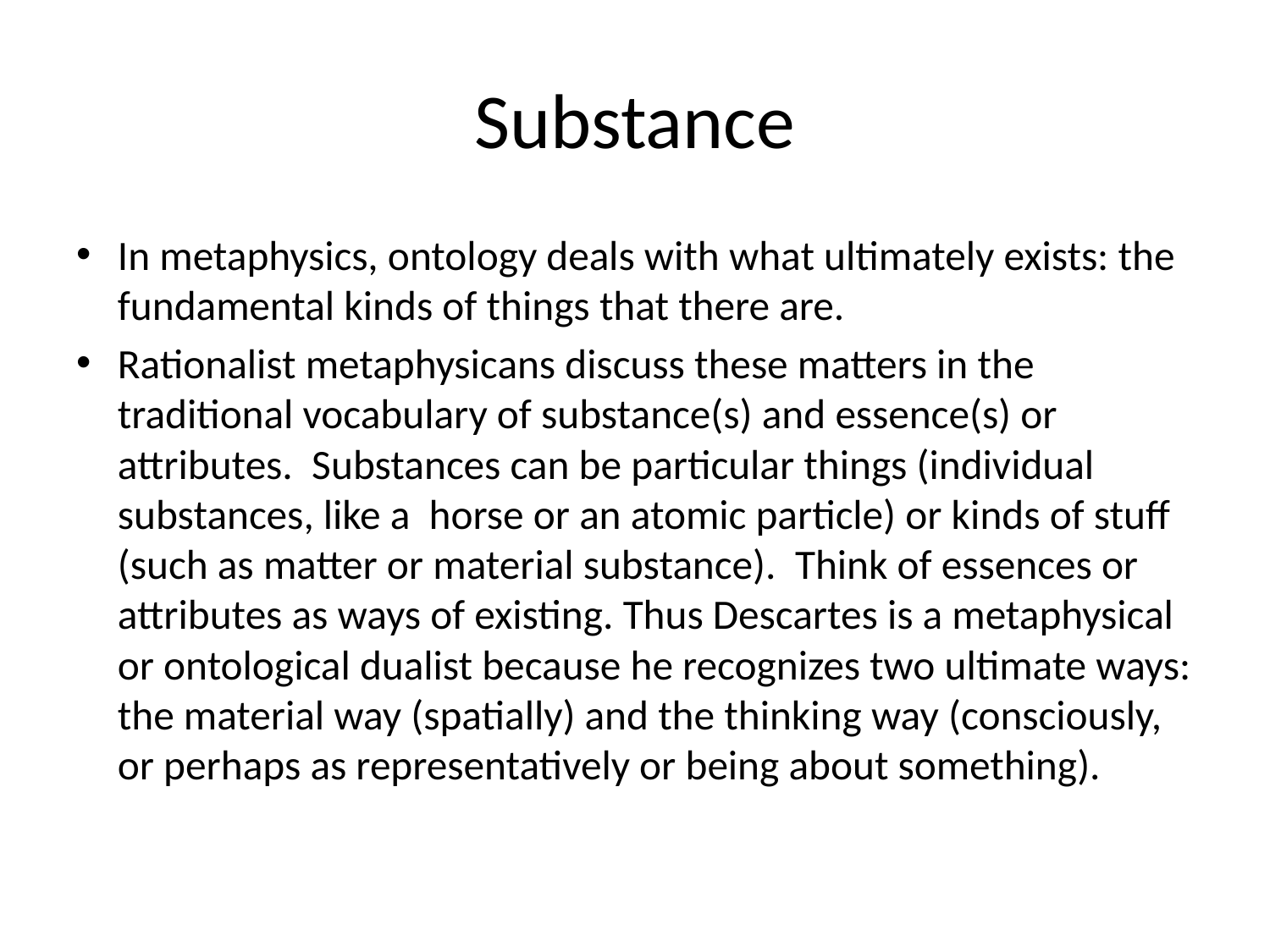

# Substance
In metaphysics, ontology deals with what ultimately exists: the fundamental kinds of things that there are.
Rationalist metaphysicans discuss these matters in the traditional vocabulary of substance(s) and essence(s) or attributes.  Substances can be particular things (individual substances, like a  horse or an atomic particle) or kinds of stuff (such as matter or material substance).  Think of essences or attributes as ways of existing. Thus Descartes is a metaphysical or ontological dualist because he recognizes two ultimate ways: the material way (spatially) and the thinking way (consciously, or perhaps as representatively or being about something).